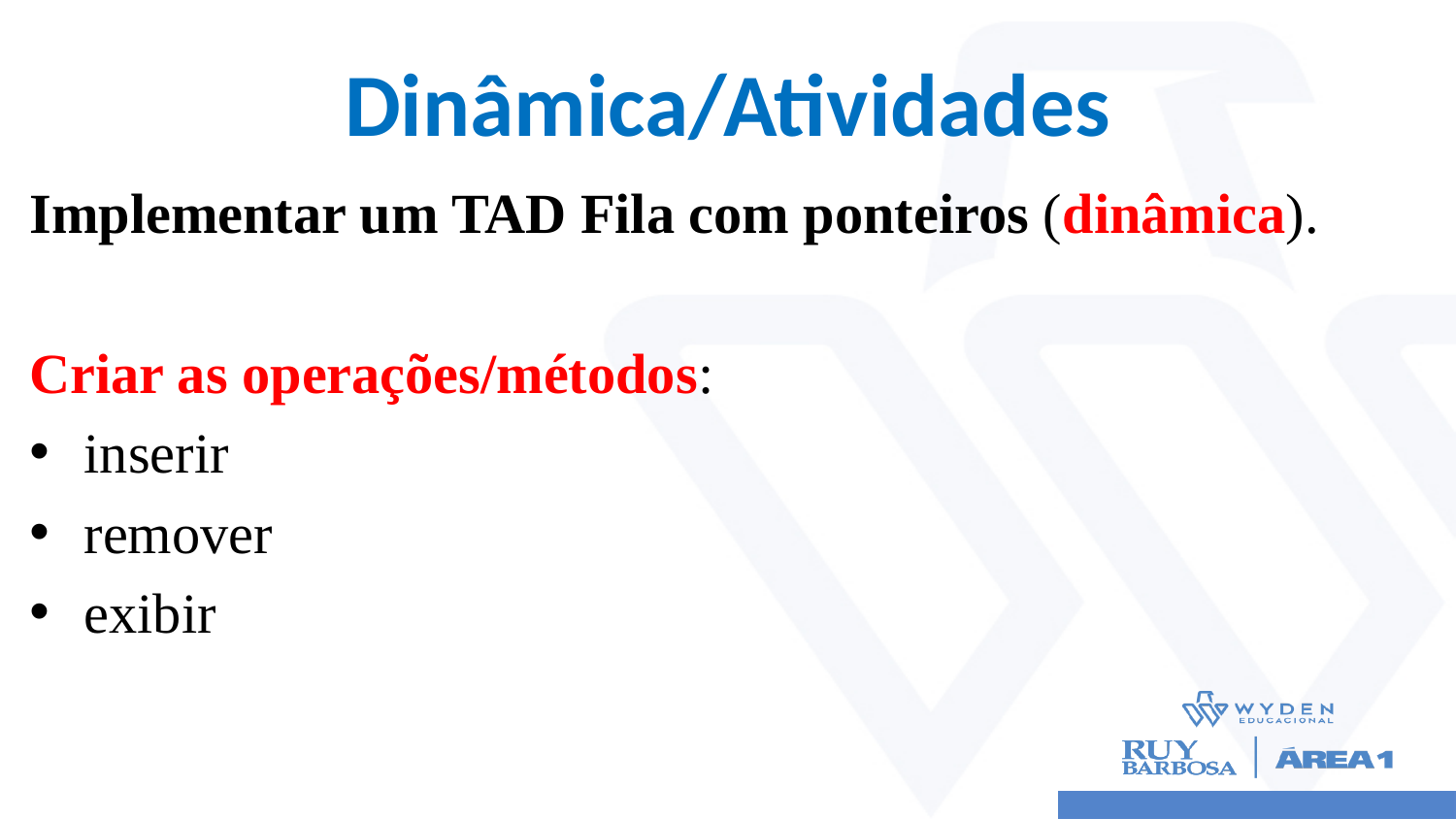

# Dinâmica/Atividades
Implementar um TAD Fila com ponteiros (dinâmica).

Criar as operações/métodos:
inserir
remover
exibir